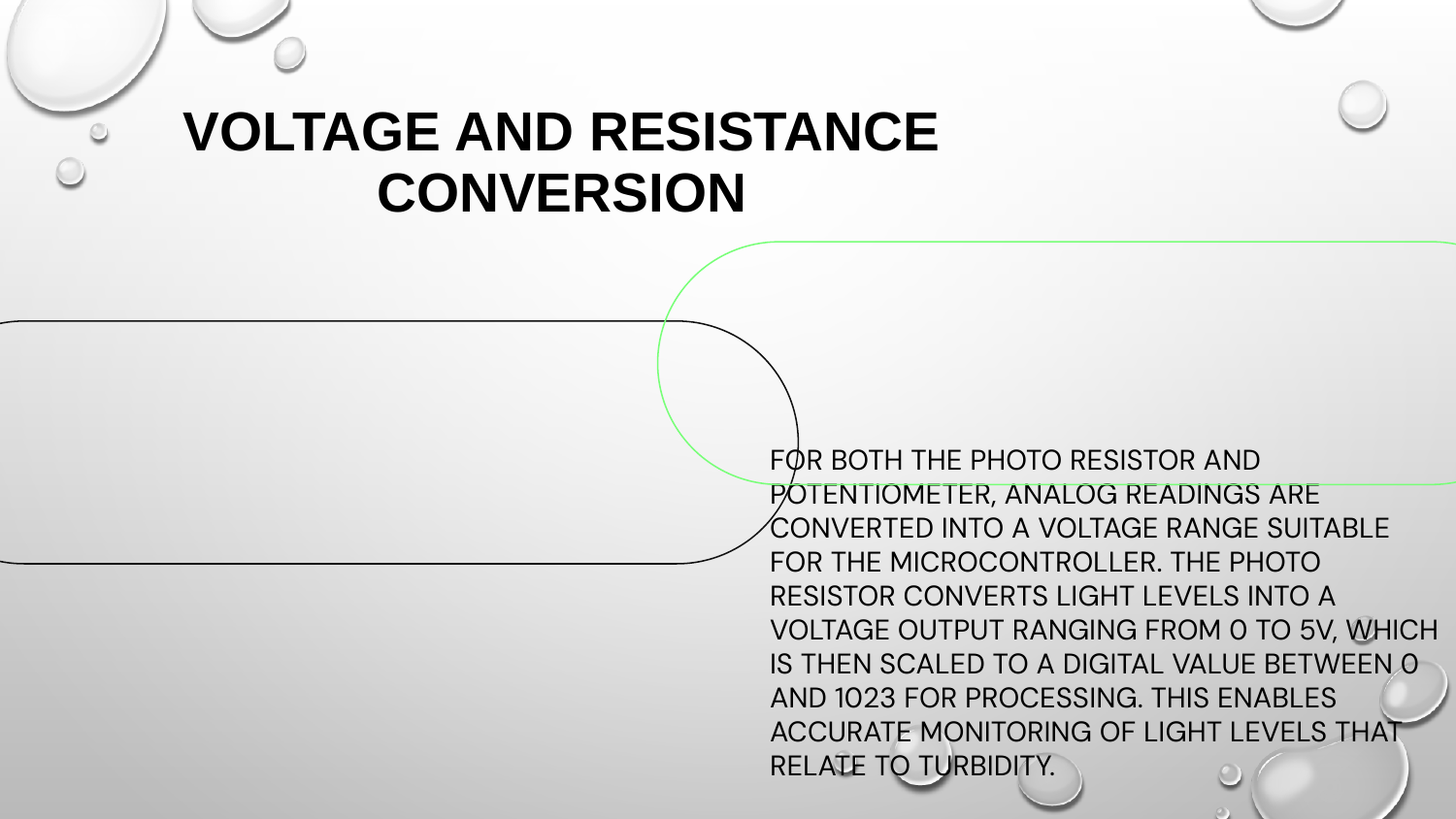

Voltage and Resistance Conversion

For both the photo resistor and potentiometer, analog readings are converted into a voltage range suitable for the microcontroller. The photo resistor converts light levels into a voltage output ranging from 0 to 5V, which is then scaled to a digital value between 0 and 1023 for processing. This enables accurate monitoring of light levels that relate to turbidity.